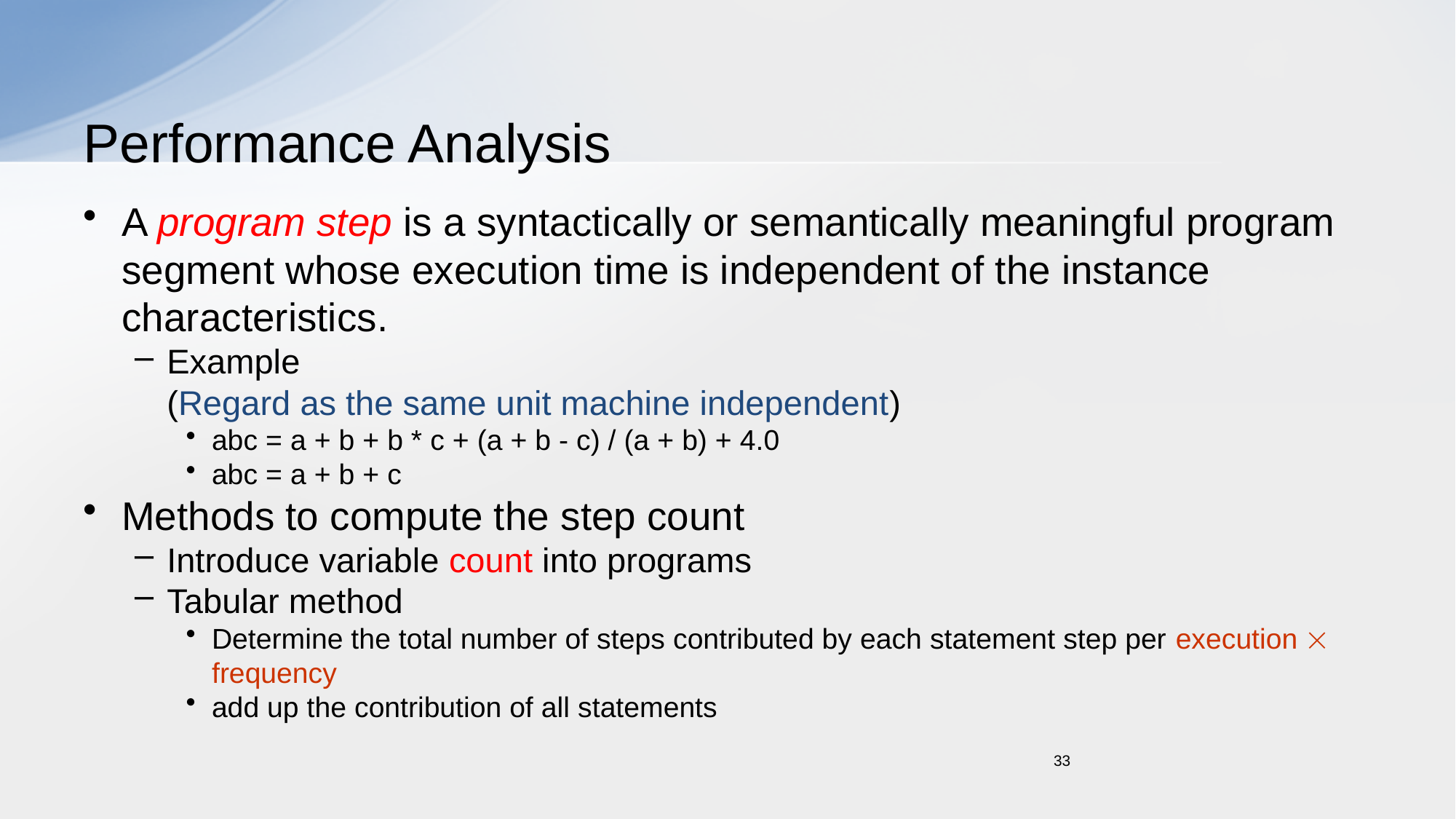

# Performance Analysis
A program step is a syntactically or semantically meaningful program segment whose execution time is independent of the instance characteristics.
Example
(Regard as the same unit machine independent)
abc = a + b + b * c + (a + b - c) / (a + b) + 4.0
abc = a + b + c
Methods to compute the step count
Introduce variable count into programs
Tabular method
Determine the total number of steps contributed by each statement step per execution × frequency
add up the contribution of all statements

33